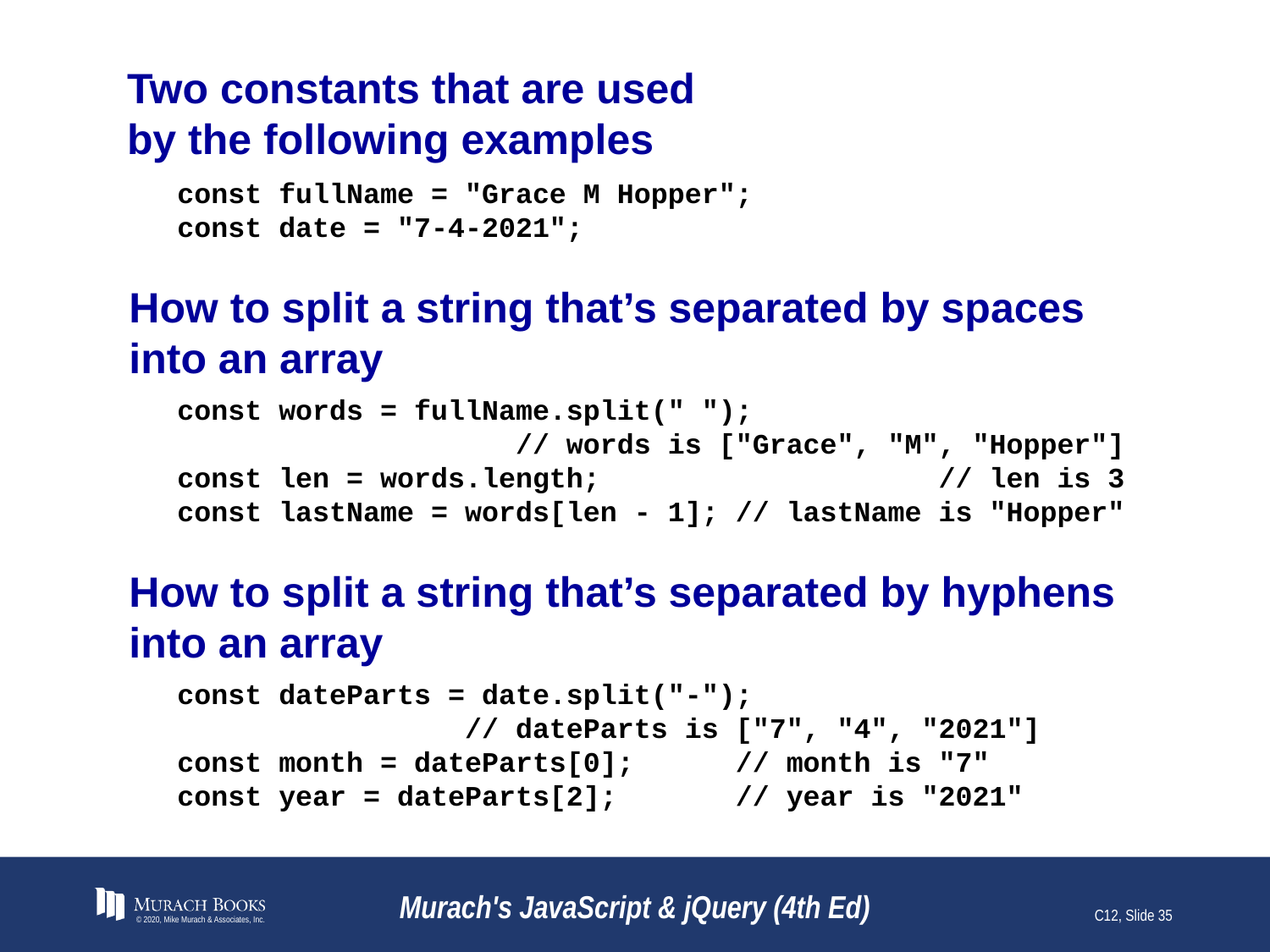

# Two constants that are used by the following examples
const fullName = "Grace M Hopper";
const date = "7-4-2021";
How to split a string that’s separated by spaces into an array
const words = fullName.split(" ");
                    // words is ["Grace", "M", "Hopper"]
const len = words.length;                    // len is 3
const lastName = words[len - 1]; // lastName is "Hopper"
How to split a string that’s separated by hyphens into an array
const dateParts = date.split("-");
                 // dateParts is ["7", "4", "2021"]
const month = dateParts[0];      // month is "7"
const year = dateParts[2];       // year is "2021"

© 2020, Mike Murach & Associates, Inc.
Murach's JavaScript & jQuery (4th Ed)

C12, Slide 35